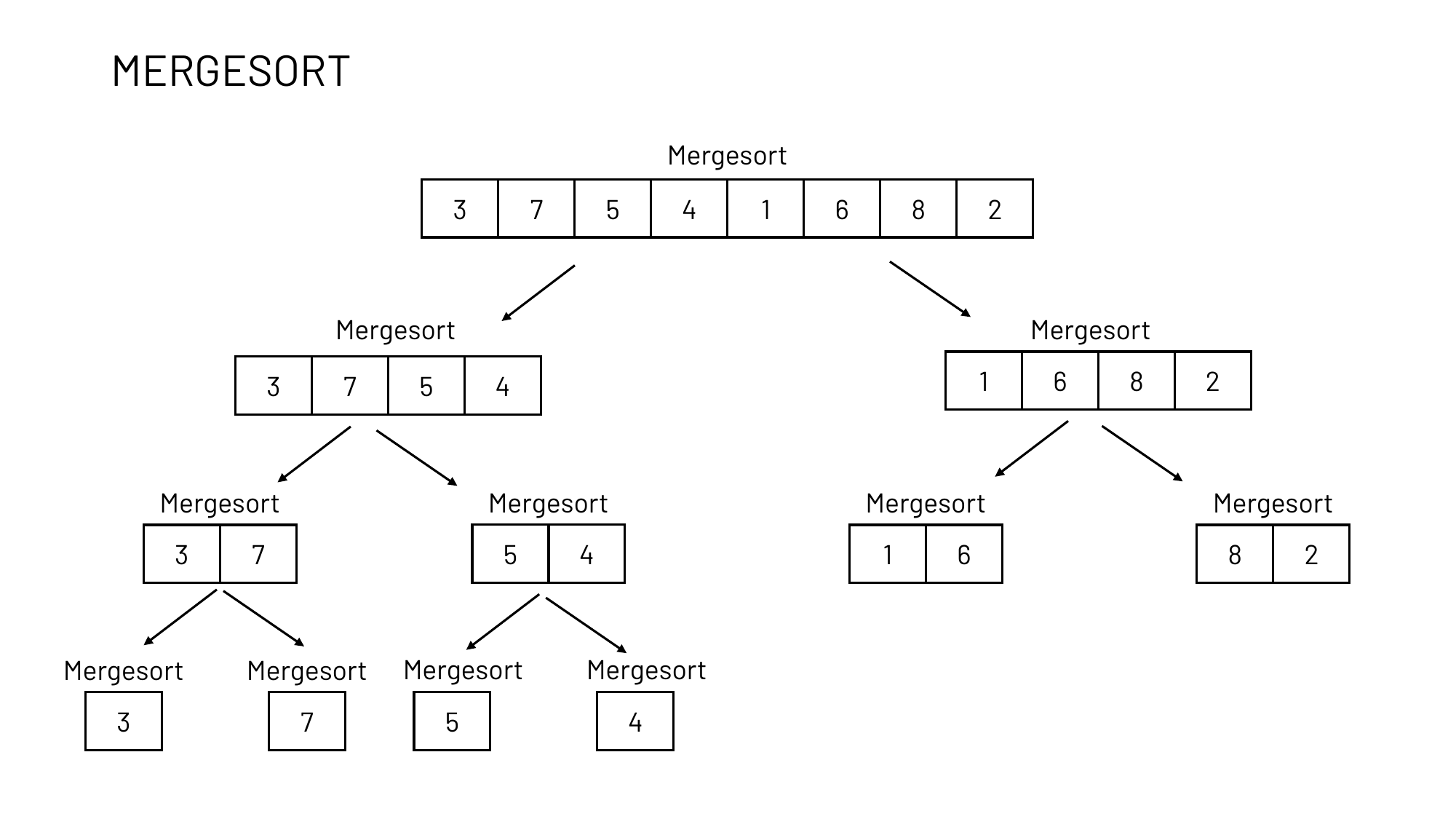

# MERGESORT
Mergesort
3
7
5
4
1
6
8
2
Mergesort
Mergesort
1
6
8
2
3
7
5
4
Mergesort
Mergesort
Mergesort
Mergesort
5
4
3
7
1
6
8
2
Mergesort
Mergesort
Mergesort
Mergesort
5
4
3
7